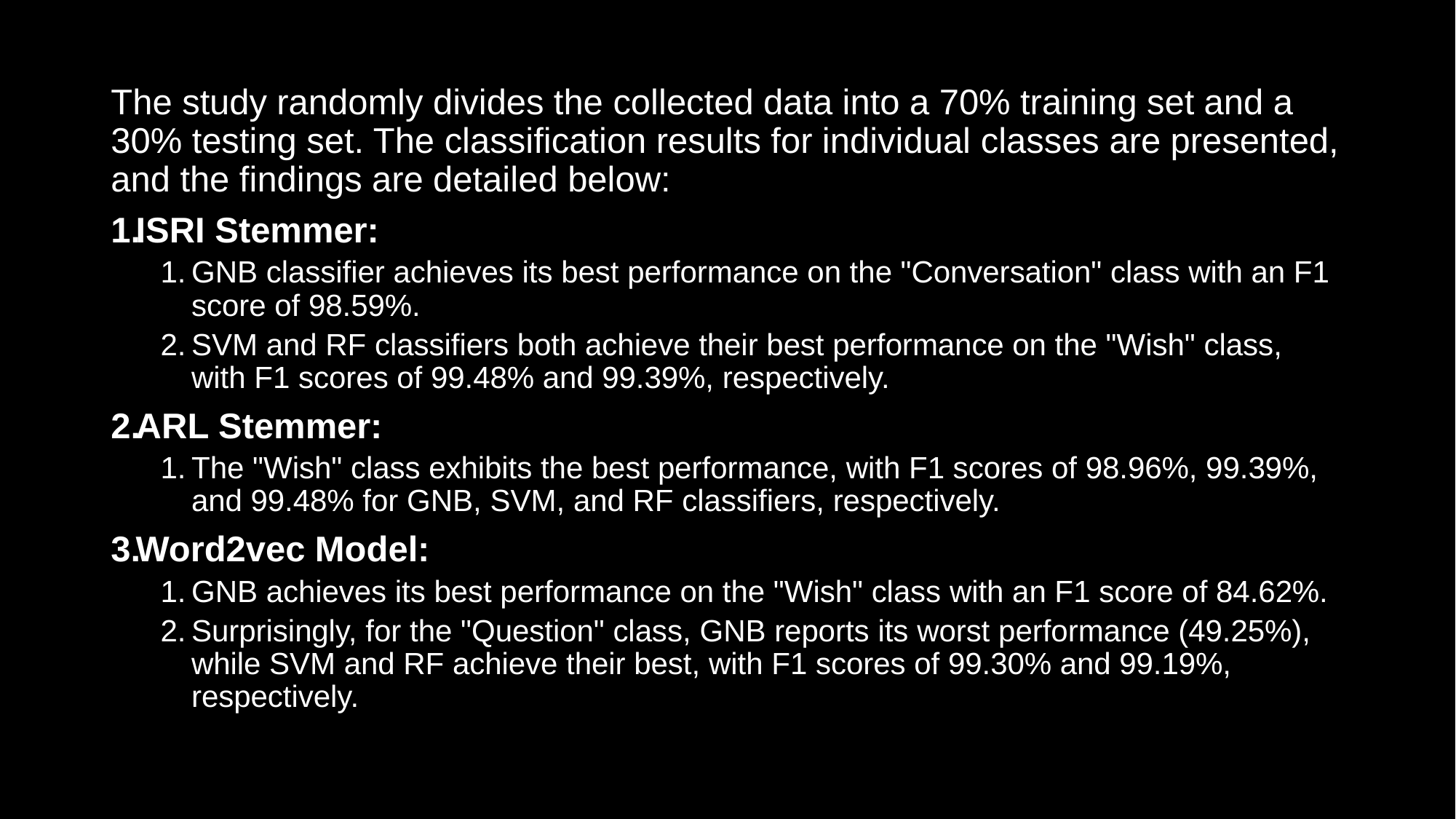

The study randomly divides the collected data into a 70% training set and a 30% testing set. The classification results for individual classes are presented, and the findings are detailed below:
ISRI Stemmer:
GNB classifier achieves its best performance on the "Conversation" class with an F1 score of 98.59%.
SVM and RF classifiers both achieve their best performance on the "Wish" class, with F1 scores of 99.48% and 99.39%, respectively.
ARL Stemmer:
The "Wish" class exhibits the best performance, with F1 scores of 98.96%, 99.39%, and 99.48% for GNB, SVM, and RF classifiers, respectively.
Word2vec Model:
GNB achieves its best performance on the "Wish" class with an F1 score of 84.62%.
Surprisingly, for the "Question" class, GNB reports its worst performance (49.25%), while SVM and RF achieve their best, with F1 scores of 99.30% and 99.19%, respectively.